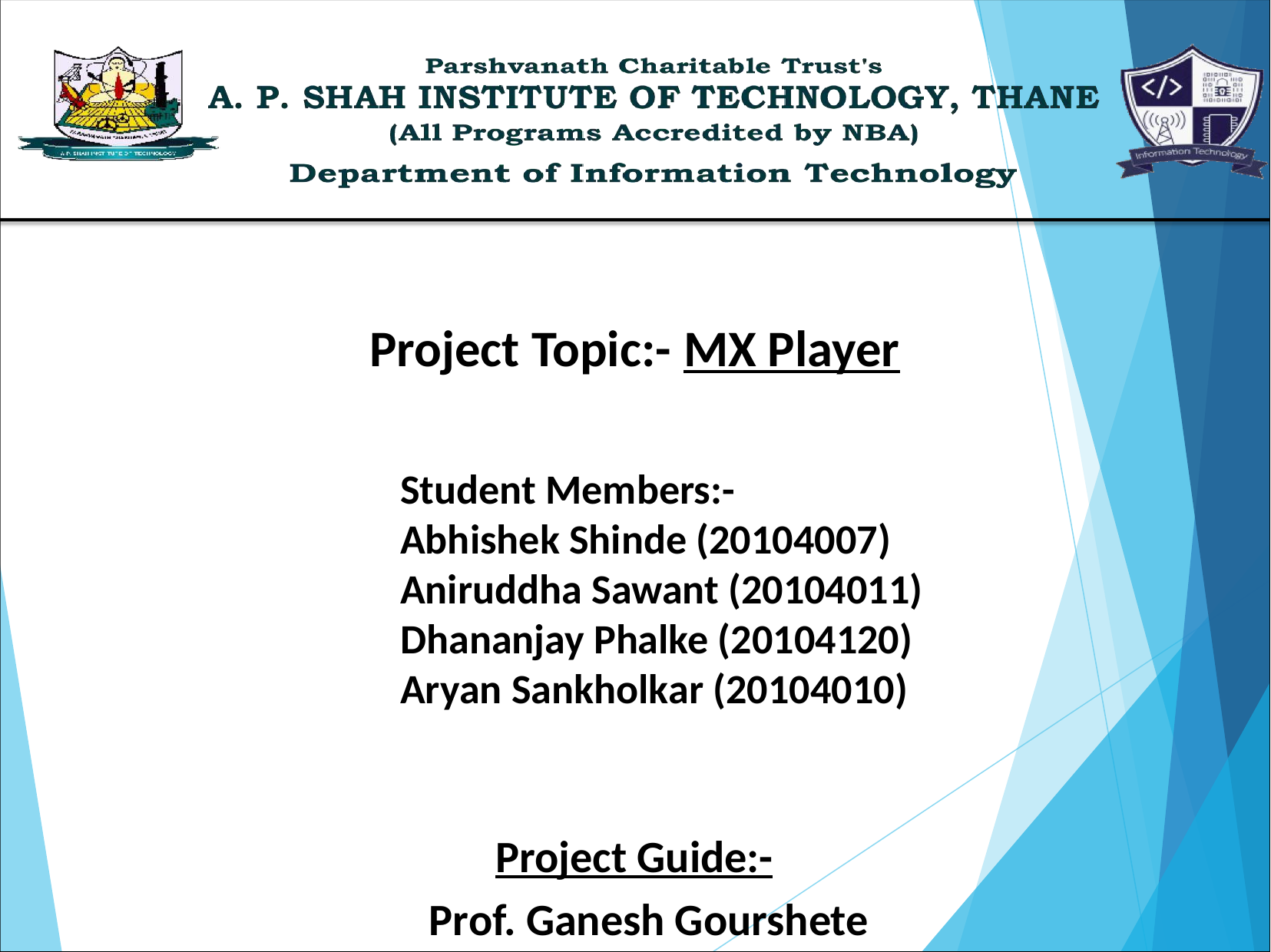

Project Topic:- MX Player
Student Members:-
Abhishek Shinde (20104007)
Aniruddha Sawant (20104011)
Dhananjay Phalke (20104120)
Aryan Sankholkar (20104010)
Project Guide:-
Prof. Ganesh Gourshete